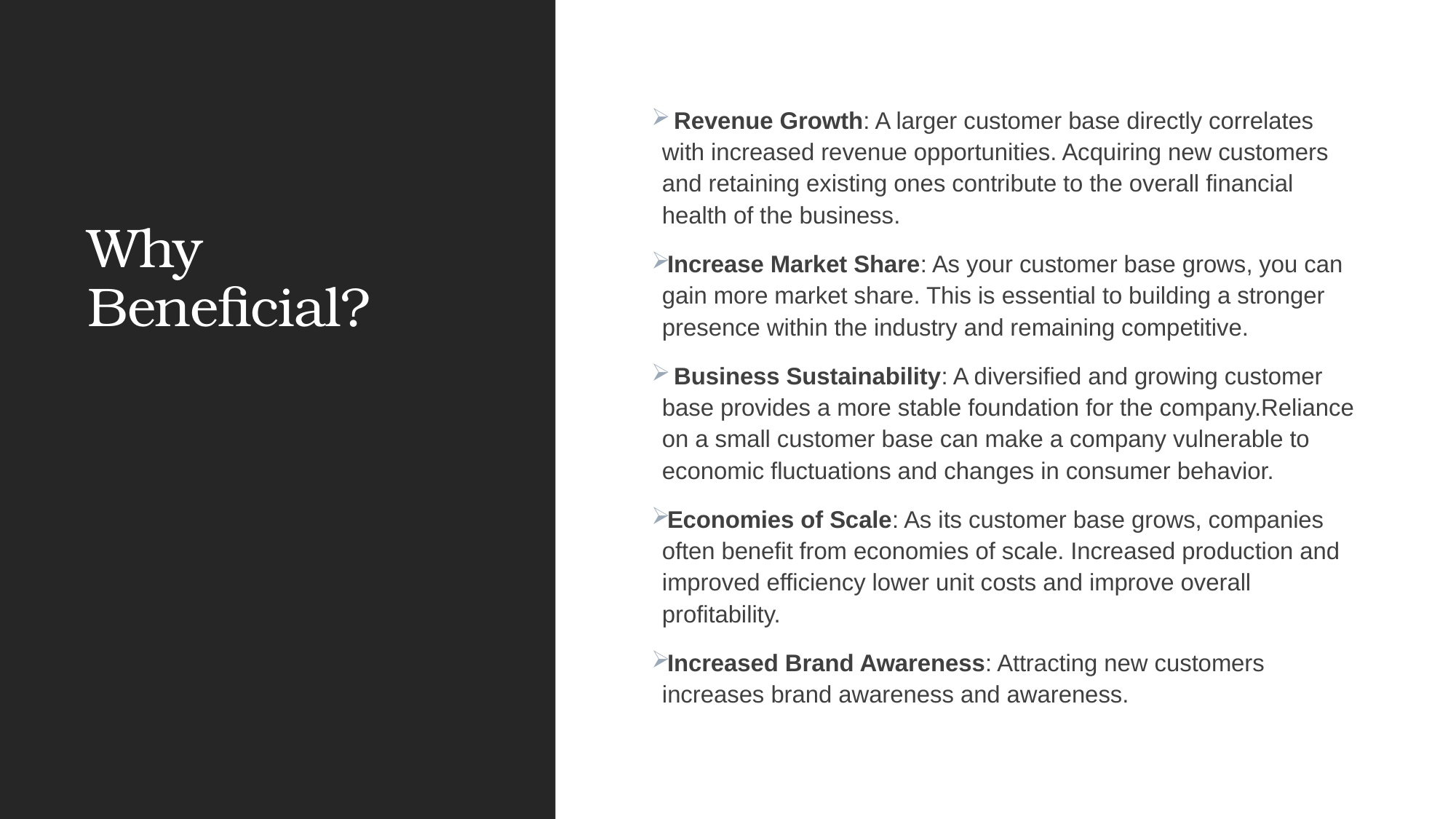

# Why Beneficial?
 Revenue Growth: A larger customer base directly correlates with increased revenue opportunities. Acquiring new customers and retaining existing ones contribute to the overall financial health of the business.
Increase Market Share: As your customer base grows, you can gain more market share. This is essential to building a stronger presence within the industry and remaining competitive.
 Business Sustainability: A diversified and growing customer base provides a more stable foundation for the company.Reliance on a small customer base can make a company vulnerable to economic fluctuations and changes in consumer behavior.
Economies of Scale: As its customer base grows, companies often benefit from economies of scale. Increased production and improved efficiency lower unit costs and improve overall profitability.
Increased Brand Awareness: Attracting new customers increases brand awareness and awareness.